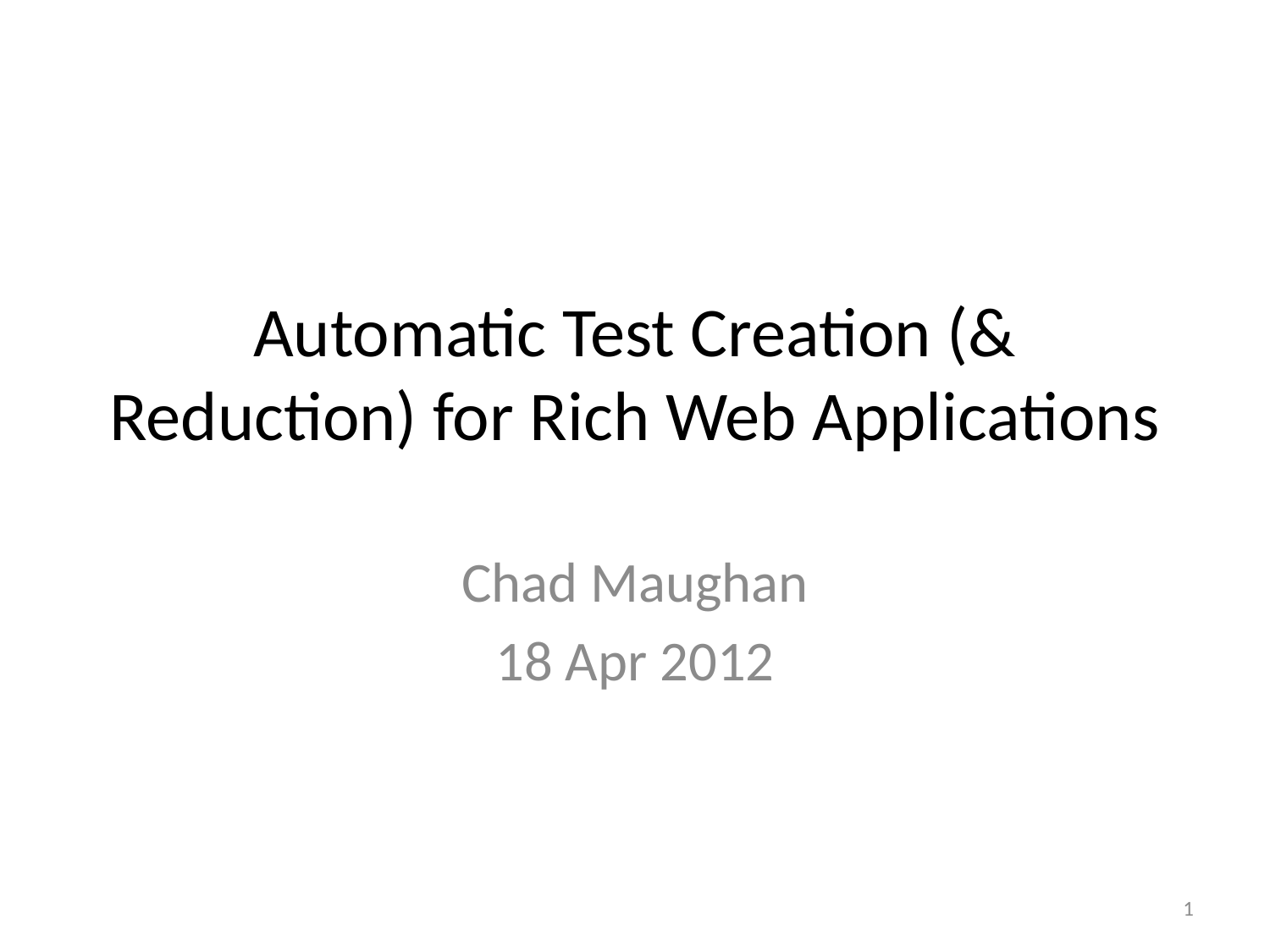

# Automatic Test Creation (& Reduction) for Rich Web Applications
Chad Maughan
18 Apr 2012
1